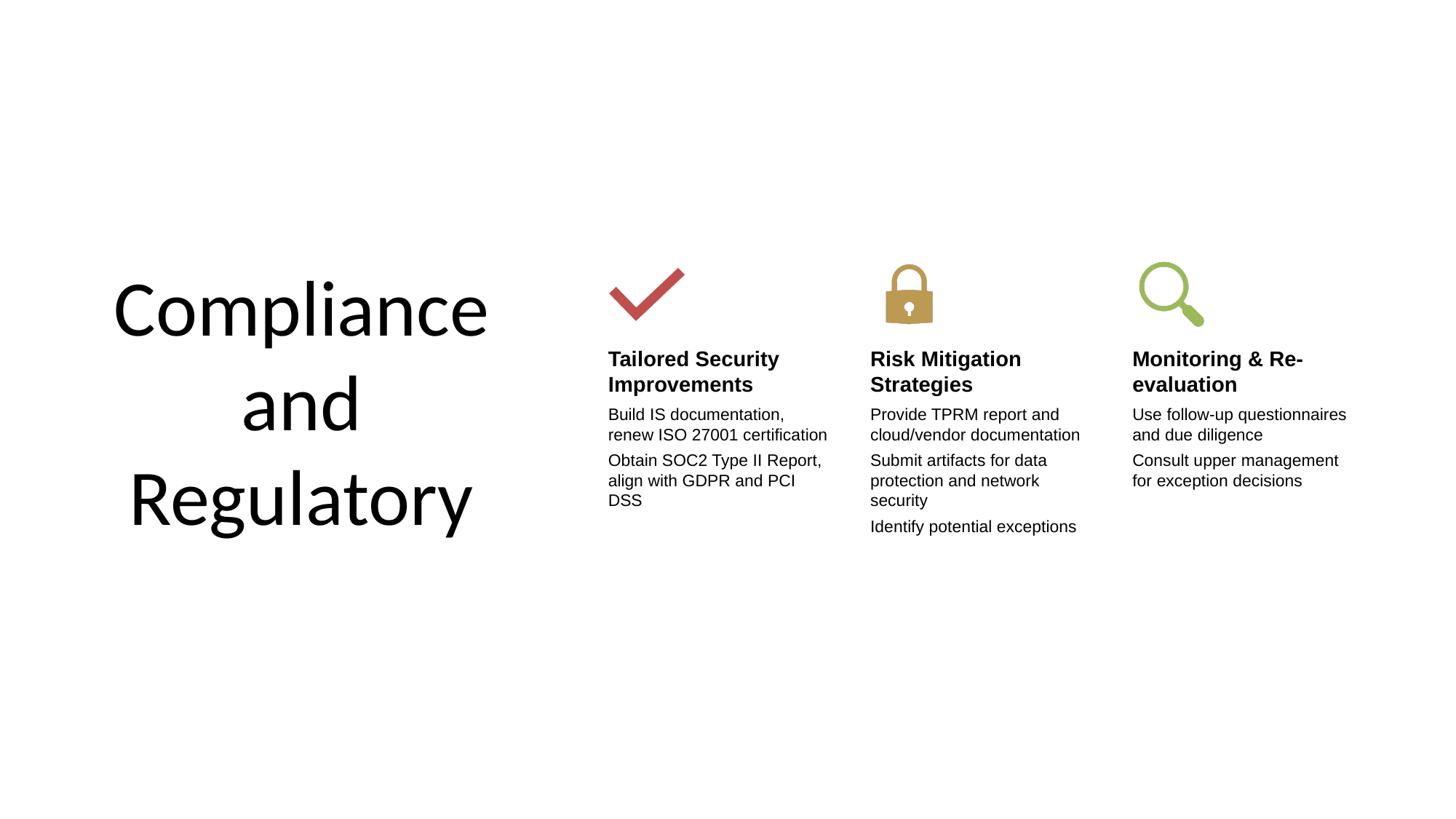

# Compliance and Regulatory

Tailored Security Improvements

Risk Mitigation Strategies

Monitoring & Re-evaluation

Build IS documentation, renew ISO 27001 certification
Obtain SOC2 Type II Report, align with GDPR and PCI DSS

Provide TPRM report and cloud/vendor documentation
Submit artifacts for data protection and network security
Identify potential exceptions

Use follow-up questionnaires and due diligence
Consult upper management for exception decisions